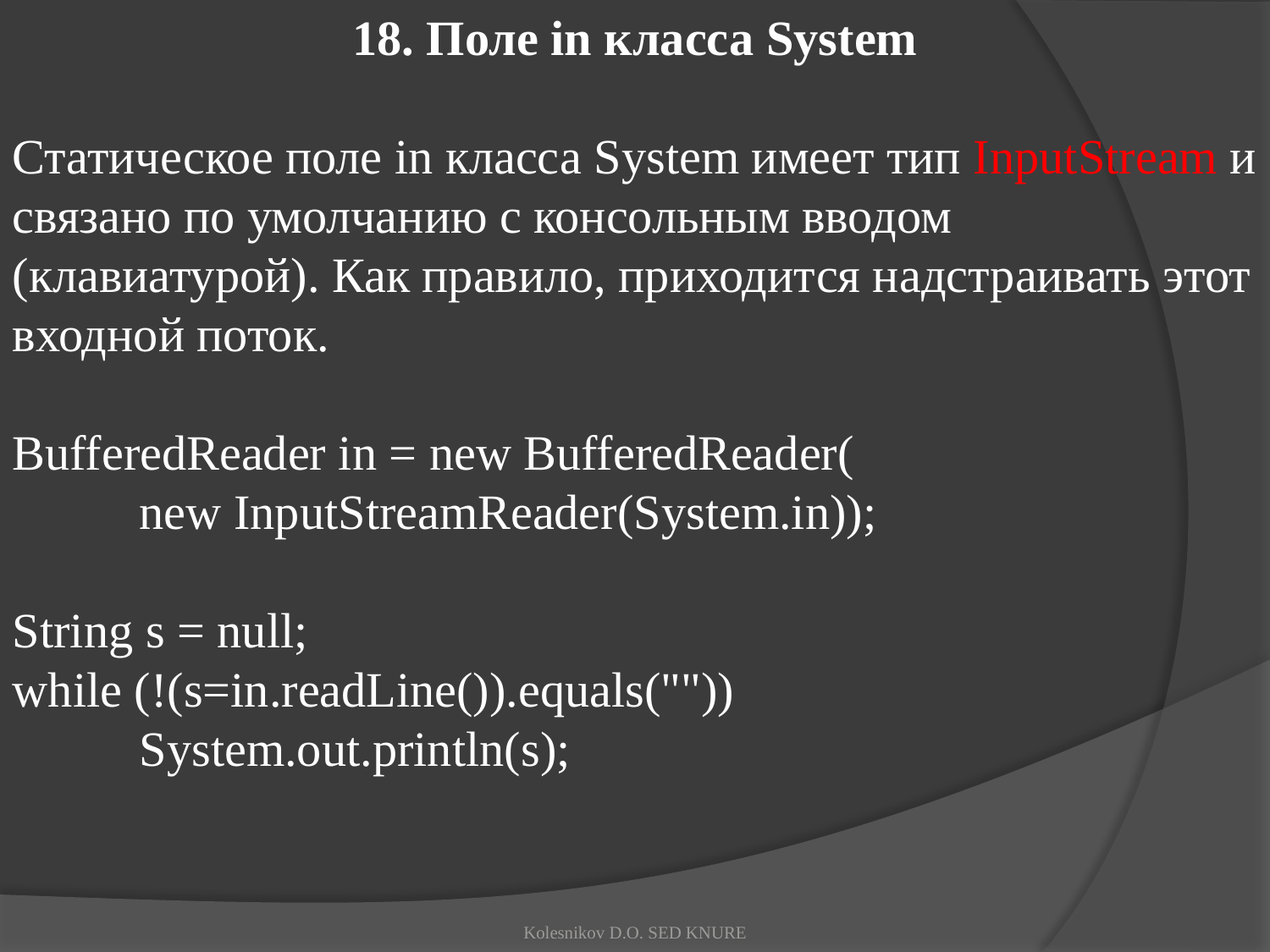

18. Поле in класса System

Статическое поле in класса System имеет тип InputStream и связано по умолчанию с консольным вводом (клавиатурой). Как правило, приходится надстраивать этот входной поток.

BufferedReader in = new BufferedReader(
	new InputStreamReader(System.in));

String s = null;
while (!(s=in.readLine()).equals(""))
	System.out.println(s);
Kolesnikov D.O. SED KNURE